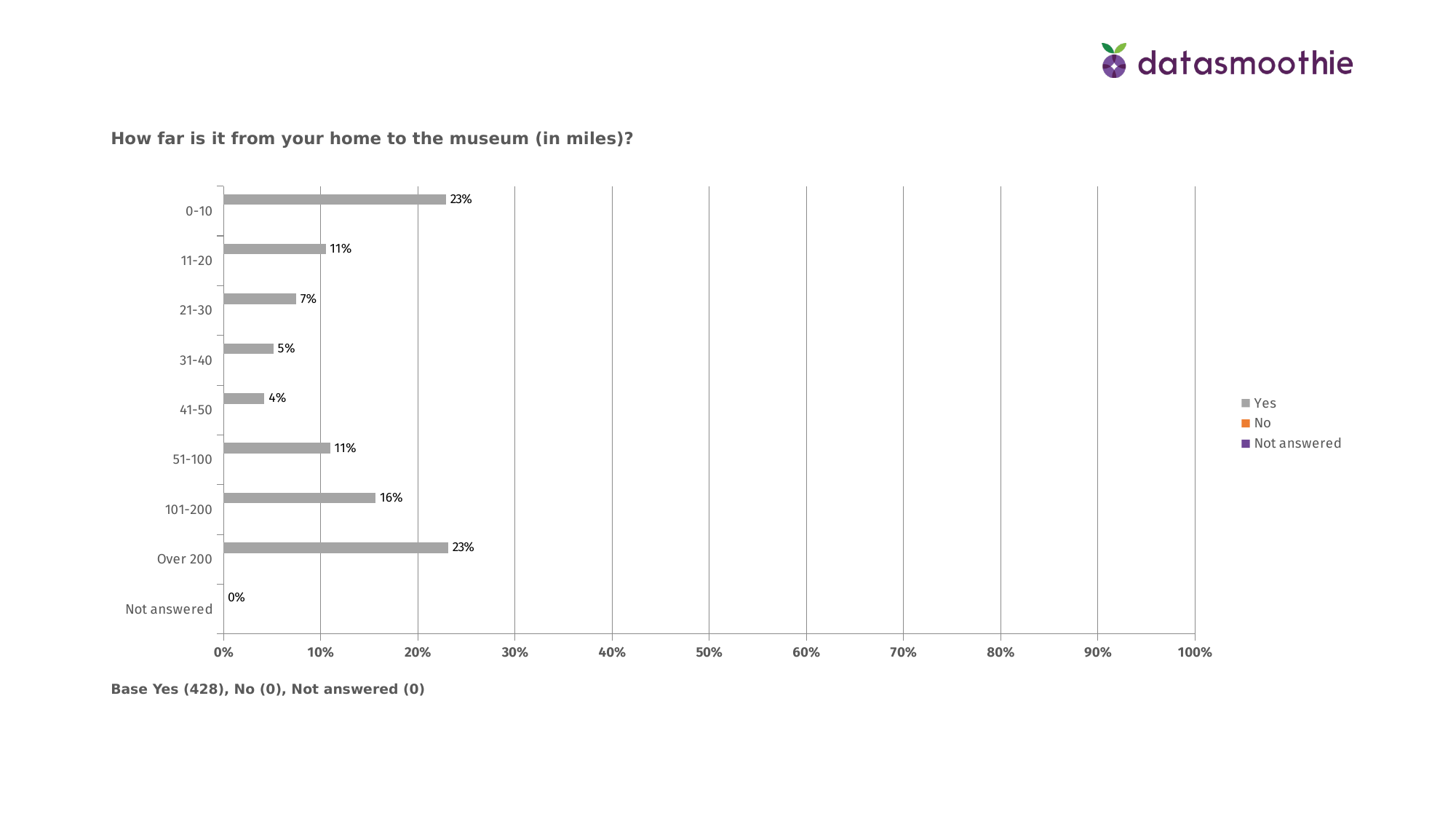

How far is it from your home to the museum (in miles)?

### Chart

| Category | Not answered | No | Yes |
|---|---|---|---|
| Not answered | None | None | 0.0 |
| Over 200 | None | None | 0.23129999999999998 |
| 101-200 | None | None | 0.1565 |
| 51-100 | None | None | 0.10980000000000001 |
| 41-50 | None | None | 0.0421 |
| 31-40 | None | None | 0.051399999999999994 |
| 21-30 | None | None | 0.0748 |
| 11-20 | None | None | 0.1051 |
| 0-10 | None | None | 0.22899999999999998 |
Base Yes (428), No (0), Not answered (0)